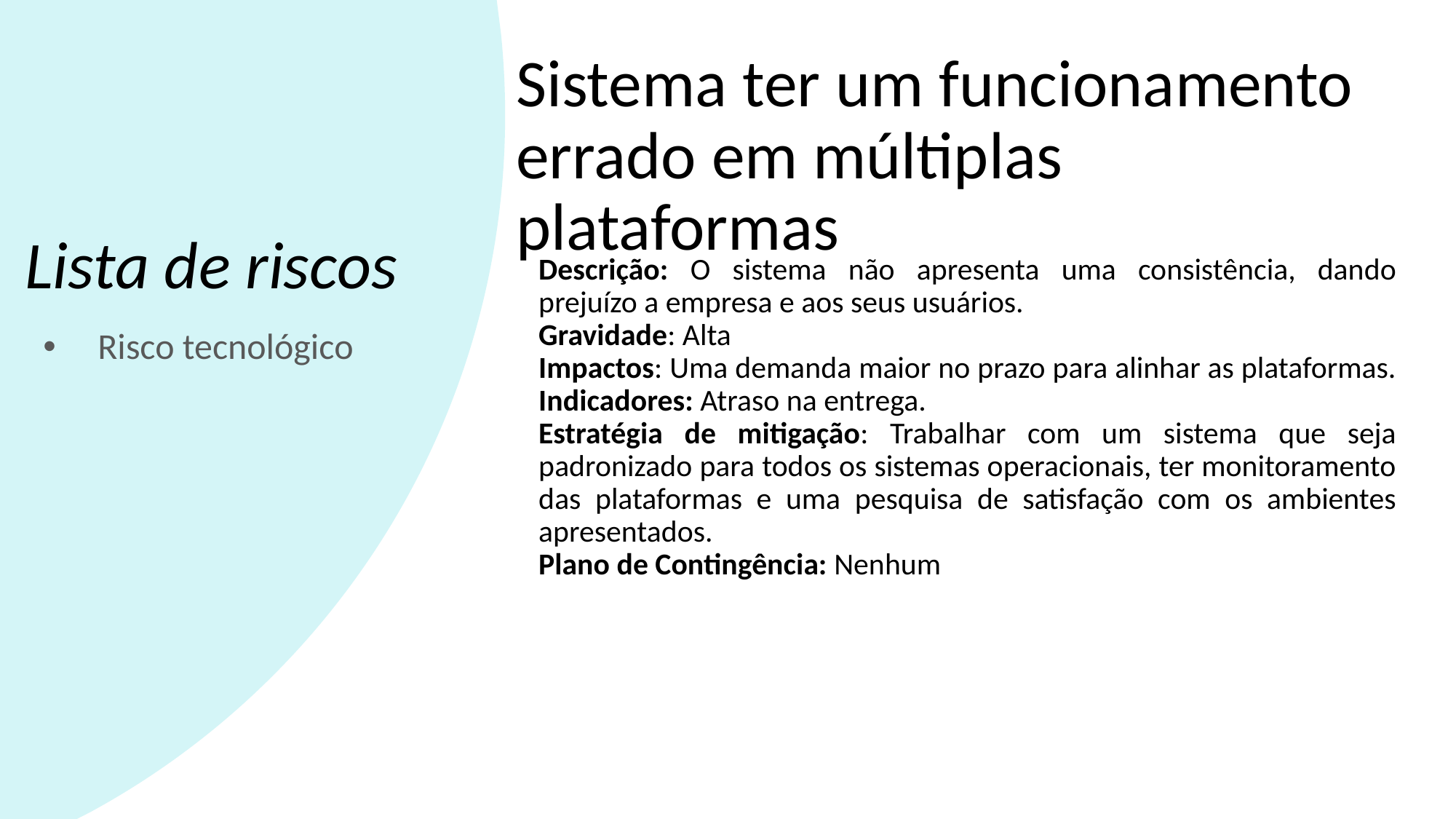

Sistema ter um funcionamento errado em múltiplas plataformas
# Lista de riscos
Descrição: O sistema não apresenta uma consistência, dando prejuízo a empresa e aos seus usuários.
Gravidade: Alta
Impactos: Uma demanda maior no prazo para alinhar as plataformas. Indicadores: Atraso na entrega.
Estratégia de mitigação: Trabalhar com um sistema que seja padronizado para todos os sistemas operacionais, ter monitoramento das plataformas e uma pesquisa de satisfação com os ambientes apresentados.
Plano de Contingência: Nenhum
Risco tecnológico